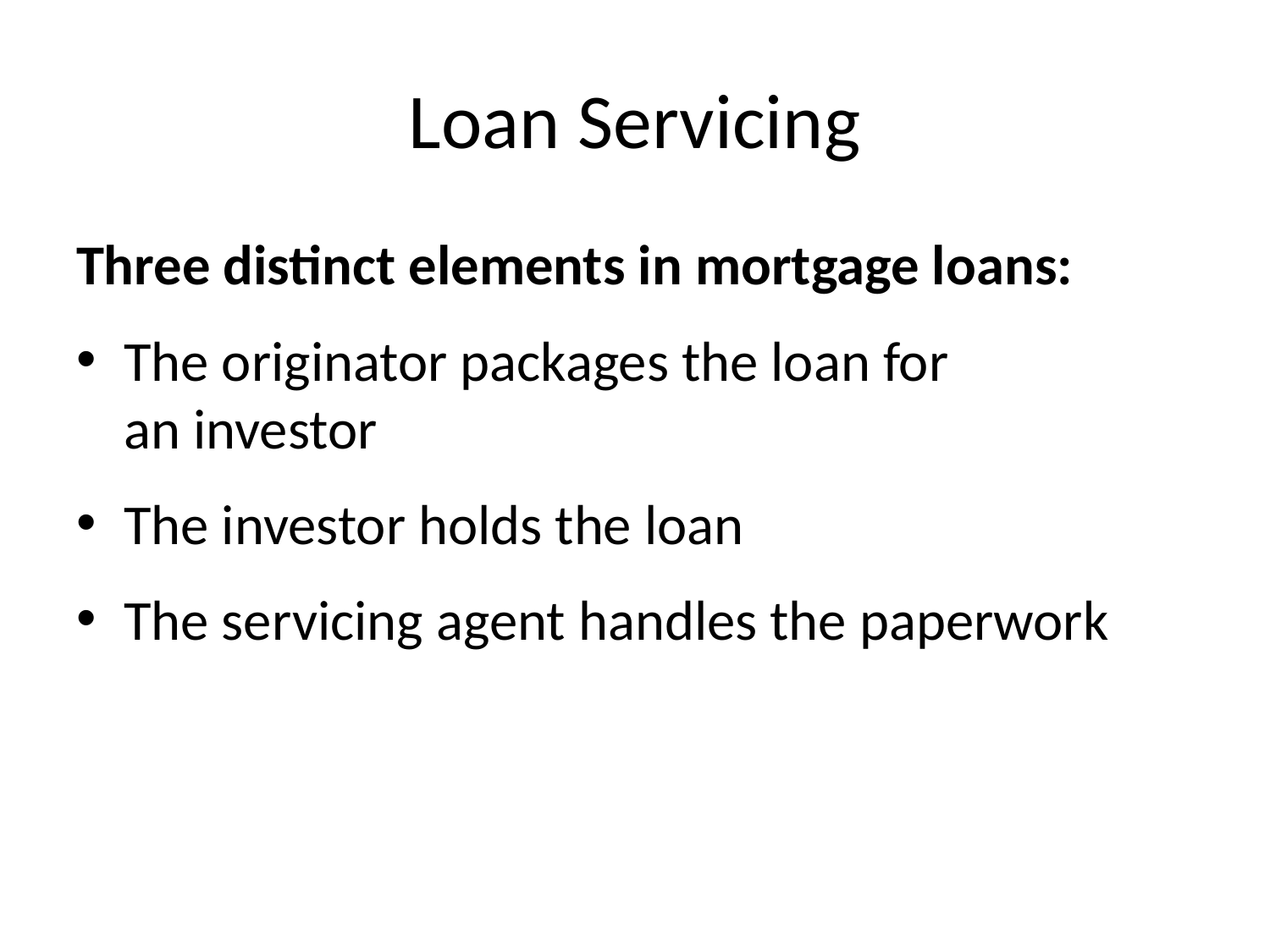

# Loan Servicing
Three distinct elements in mortgage loans:
The originator packages the loan for
an investor
The investor holds the loan
The servicing agent handles the paperwork